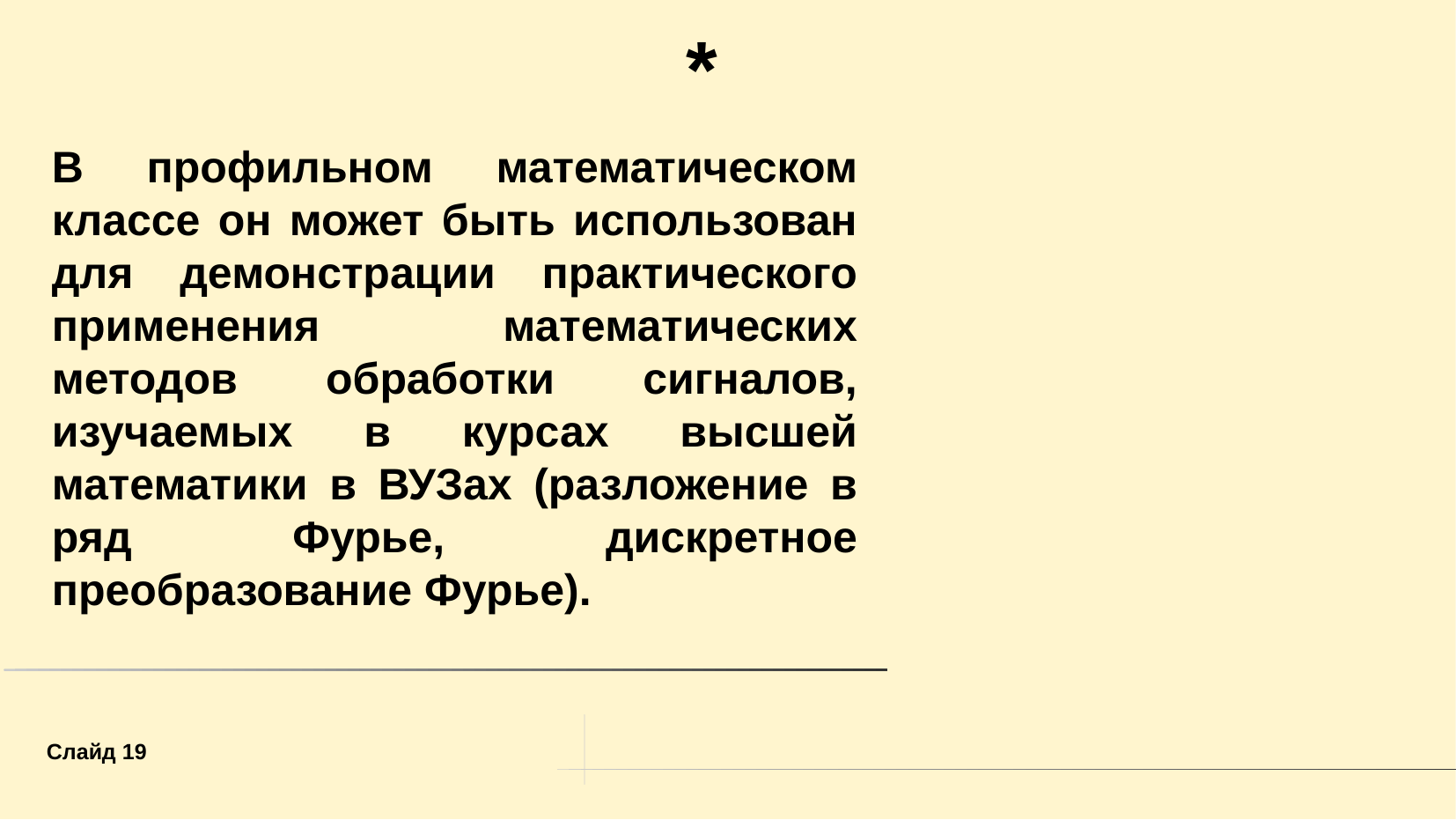

# *
В профильном математическом классе он может быть использован для демонстрации практического применения математических методов обработки сигналов, изучаемых в курсах высшей математики в ВУЗах (разложение в ряд Фурье, дискретное преобразование Фурье).

Слайд 19